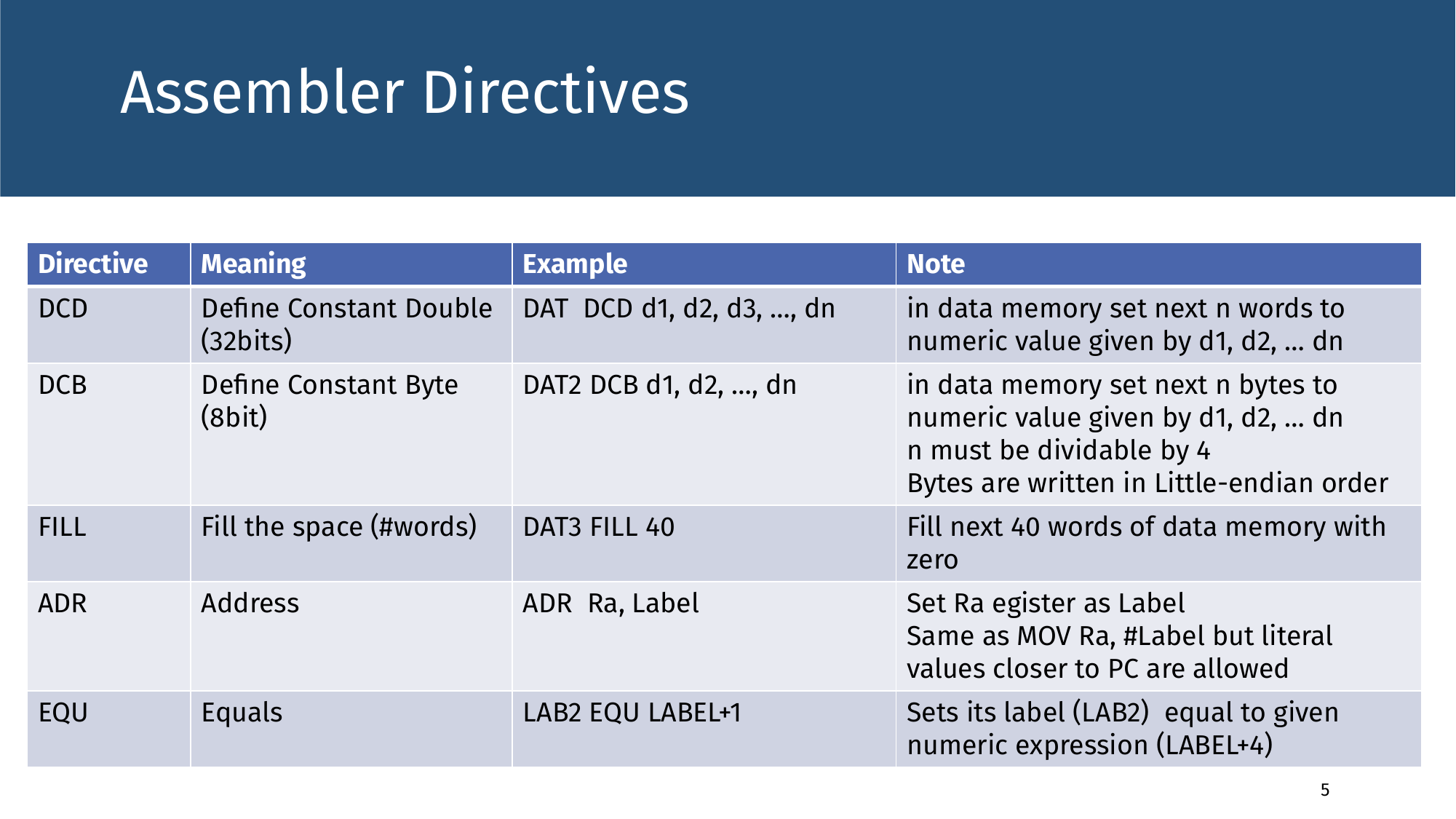

# Assembler Directives

| Directive | Meaning | Example | Note |
| --- | --- | --- | --- |
| DCD | Define Constant Double (32bits) | DAT DCD d1, d2, d3, …, dn | in data memory set next n words to numeric value given by d1, d2, … dn |
| DCB | Define Constant Byte (8bit) | DAT2 DCB d1, d2, …, dn | in data memory set next n bytes to numeric value given by d1, d2, … dn n must be dividable by 4 Bytes are written in Little-endian order |
| FILL | Fill the space (#words) | DAT3 FILL 40 | Fill next 40 words of data memory with zero |
| ADR | Address | ADR Ra, Label | Set Ra egister as Label Same as MOV Ra, #Label but literal values closer to PC are allowed |
| EQU | Equals | LAB2 EQU LABEL+1 | Sets its label (LAB2) equal to given numeric expression (LABEL+4) |
5